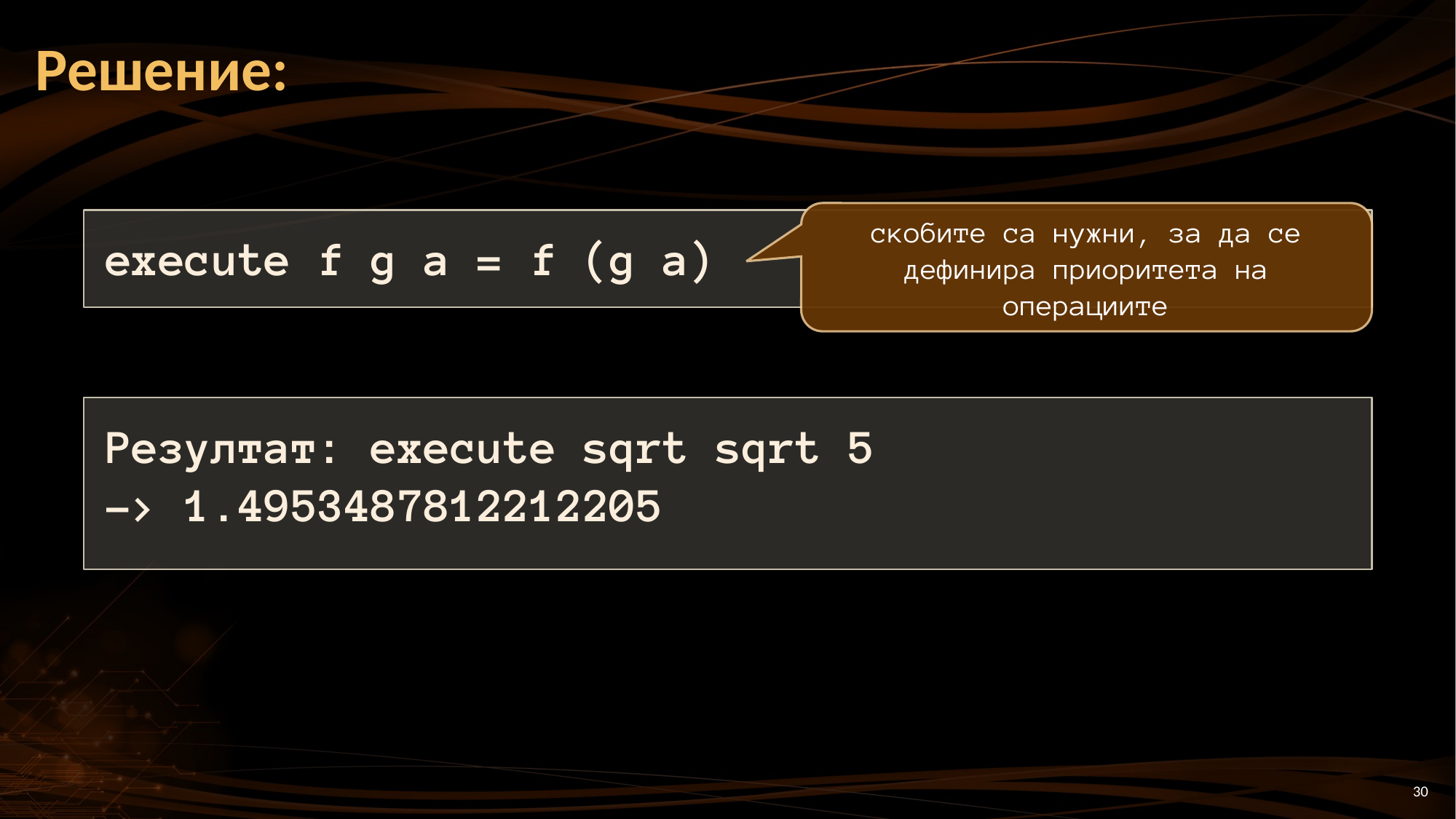

# Решение:
скобите са нужни, за да се дефинира приоритета на операциите
execute f g a = f (g a)
Резултат: execute sqrt sqrt 5
-> 1.4953487812212205
30